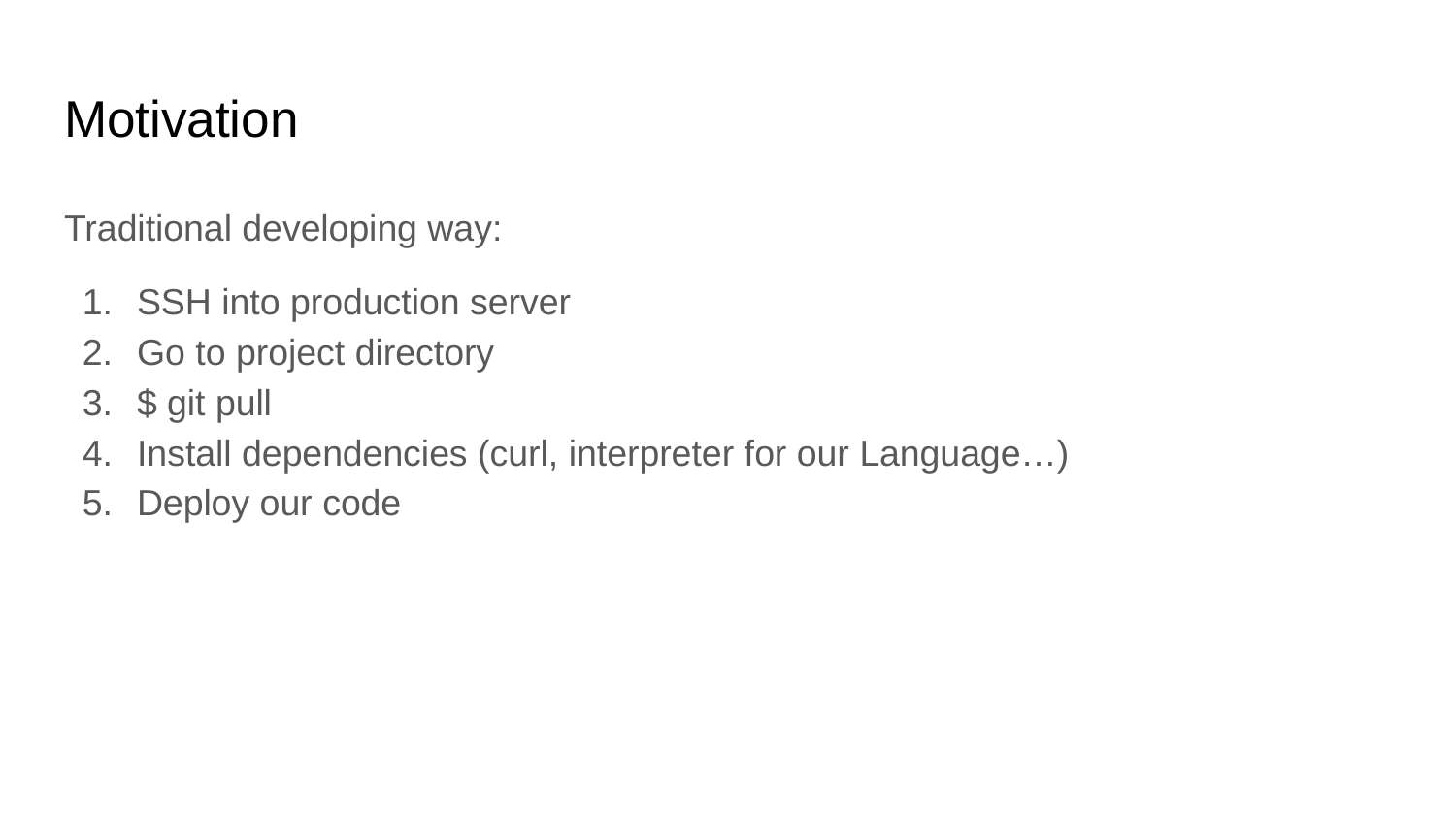

# Motivation
Traditional developing way:
SSH into production server
Go to project directory
$ git pull
Install dependencies (curl, interpreter for our Language…)
Deploy our code